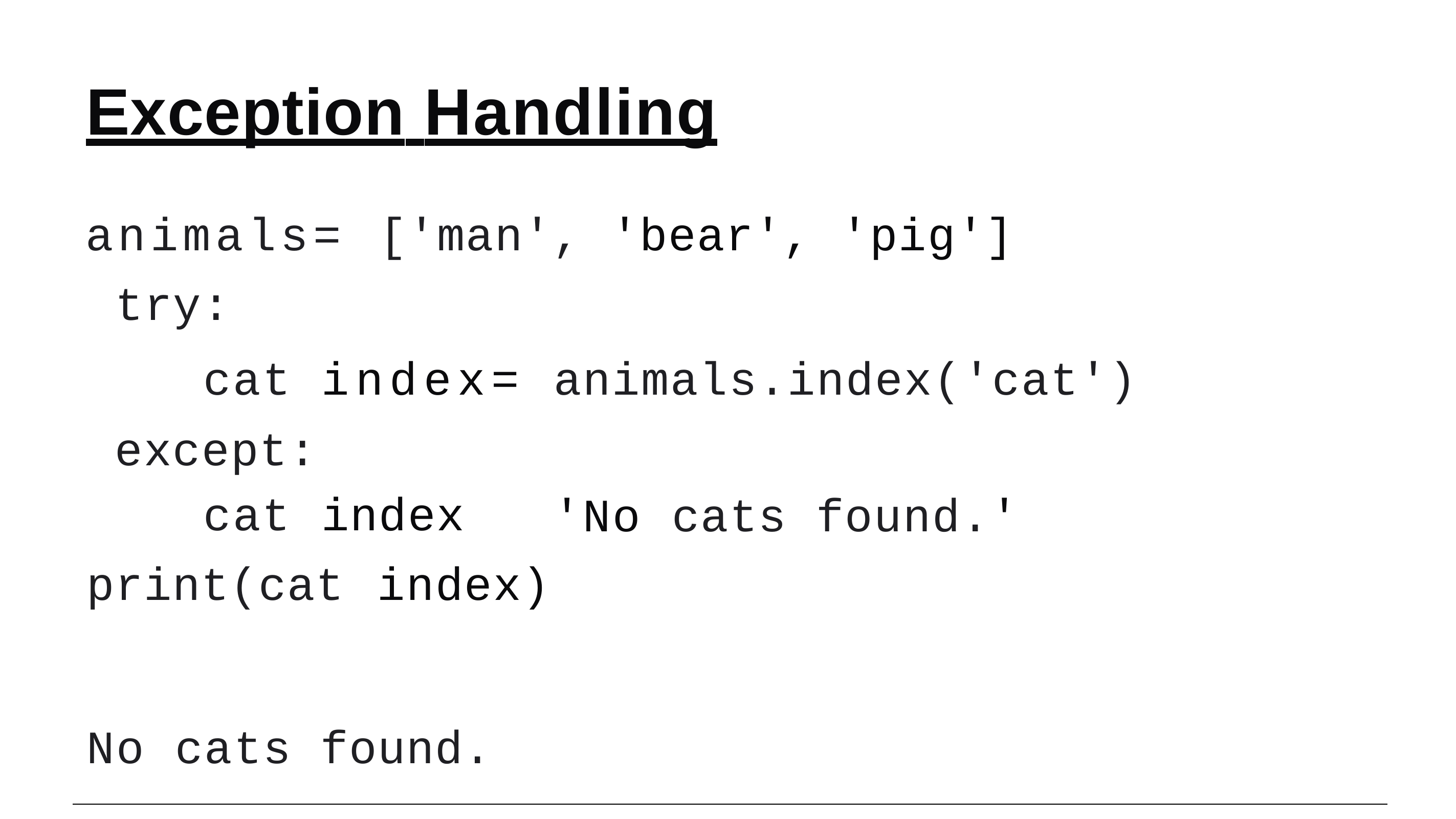

# Exception Handling
animals= ['man', 'bear', 'pig']  try:
cat index= animals.index('cat')  except:
cat index  print(cat index)
'No cats found.'
No cats found.